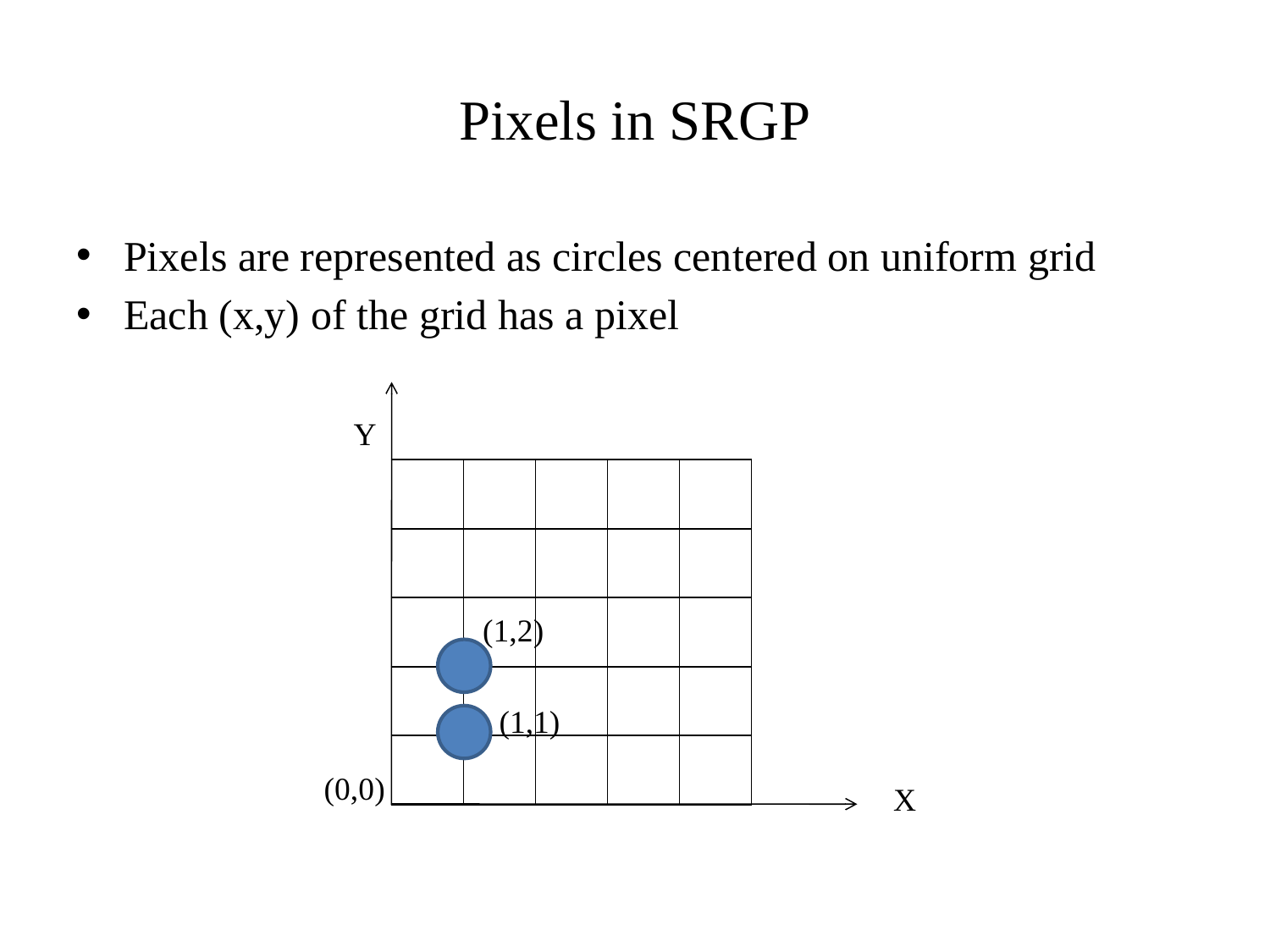

# Pixels in SRGP
Pixels are represented as circles centered on uniform grid
Each (x,y) of the grid has a pixel
Y
|  |  |  |  |  |
| --- | --- | --- | --- | --- |
|  |  |  |  |  |
|  |  |  |  |  |
|  |  |  |  |  |
|  |  |  |  |  |
(1,2)

(1,1)

X
(0,0)